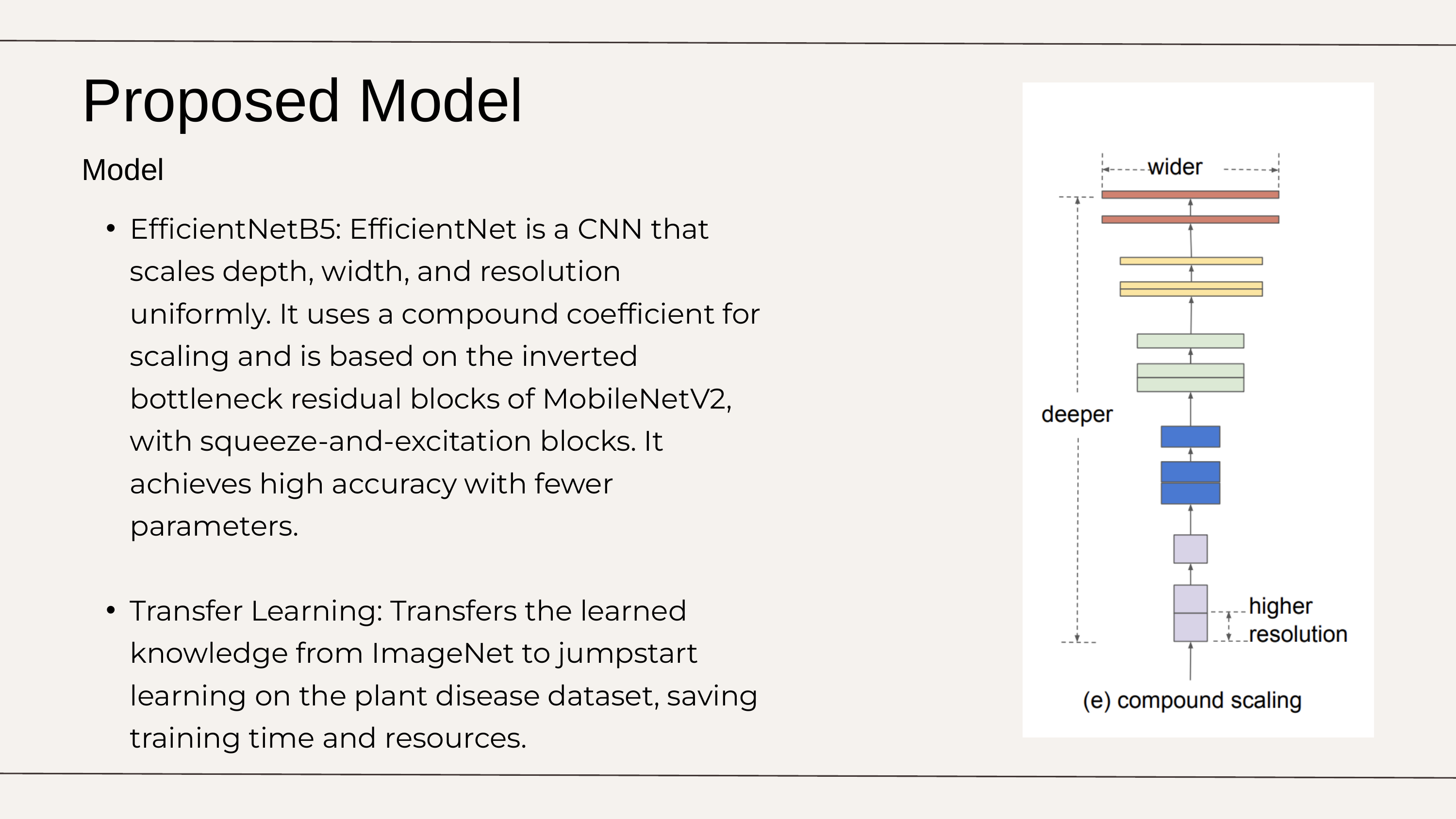

Proposed Model

Model
EfficientNetB5: EfficientNet is a CNN that scales depth, width, and resolution uniformly. It uses a compound coefficient for scaling and is based on the inverted bottleneck residual blocks of MobileNetV2, with squeeze-and-excitation blocks. It achieves high accuracy with fewer parameters.

Transfer Learning: Transfers the learned knowledge from ImageNet to jumpstart learning on the plant disease dataset, saving training time and resources.